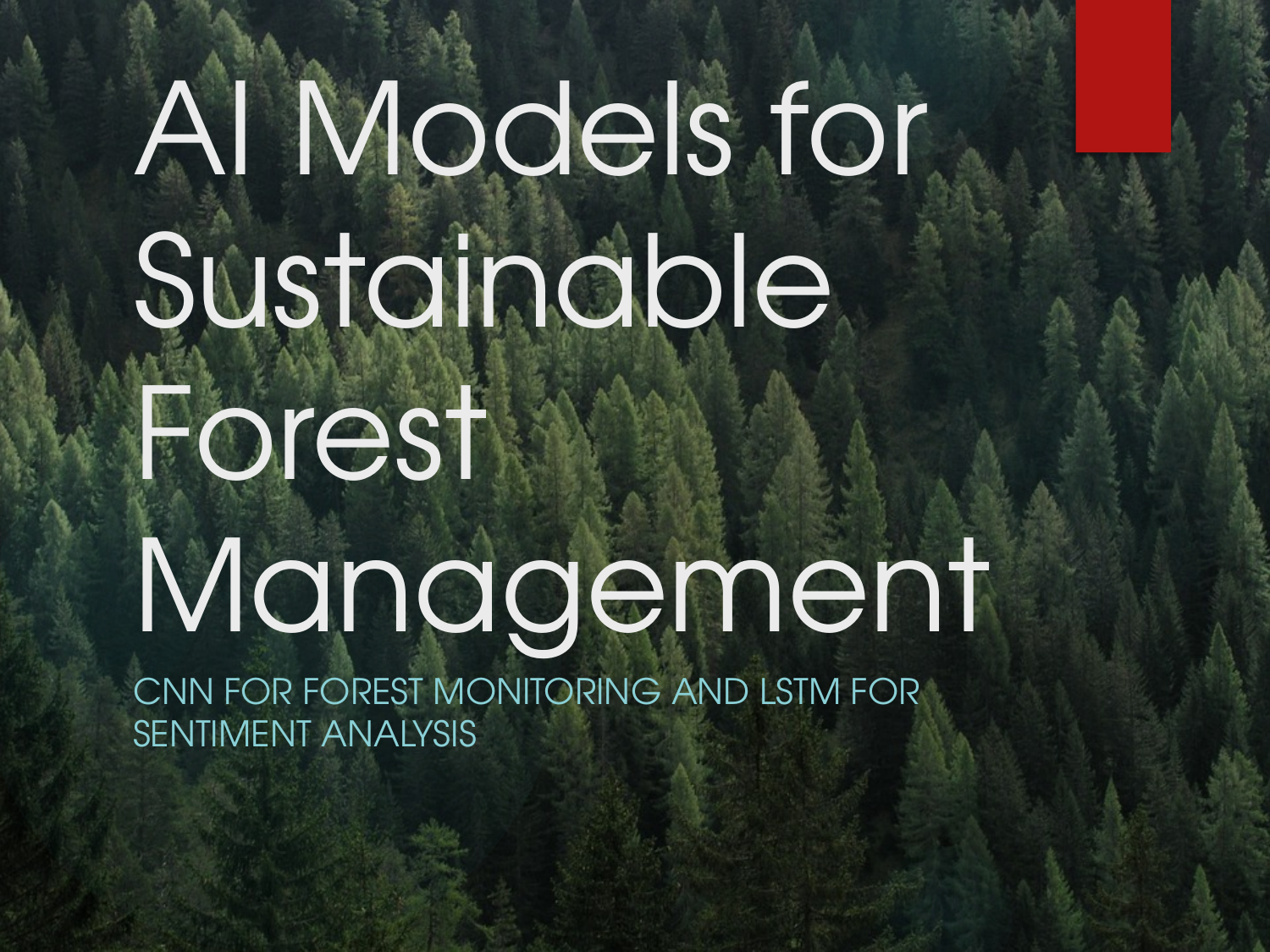

# AI Models for Sustainable Forest Management
CNN for Forest Monitoring and LSTM for Sentiment Analysis